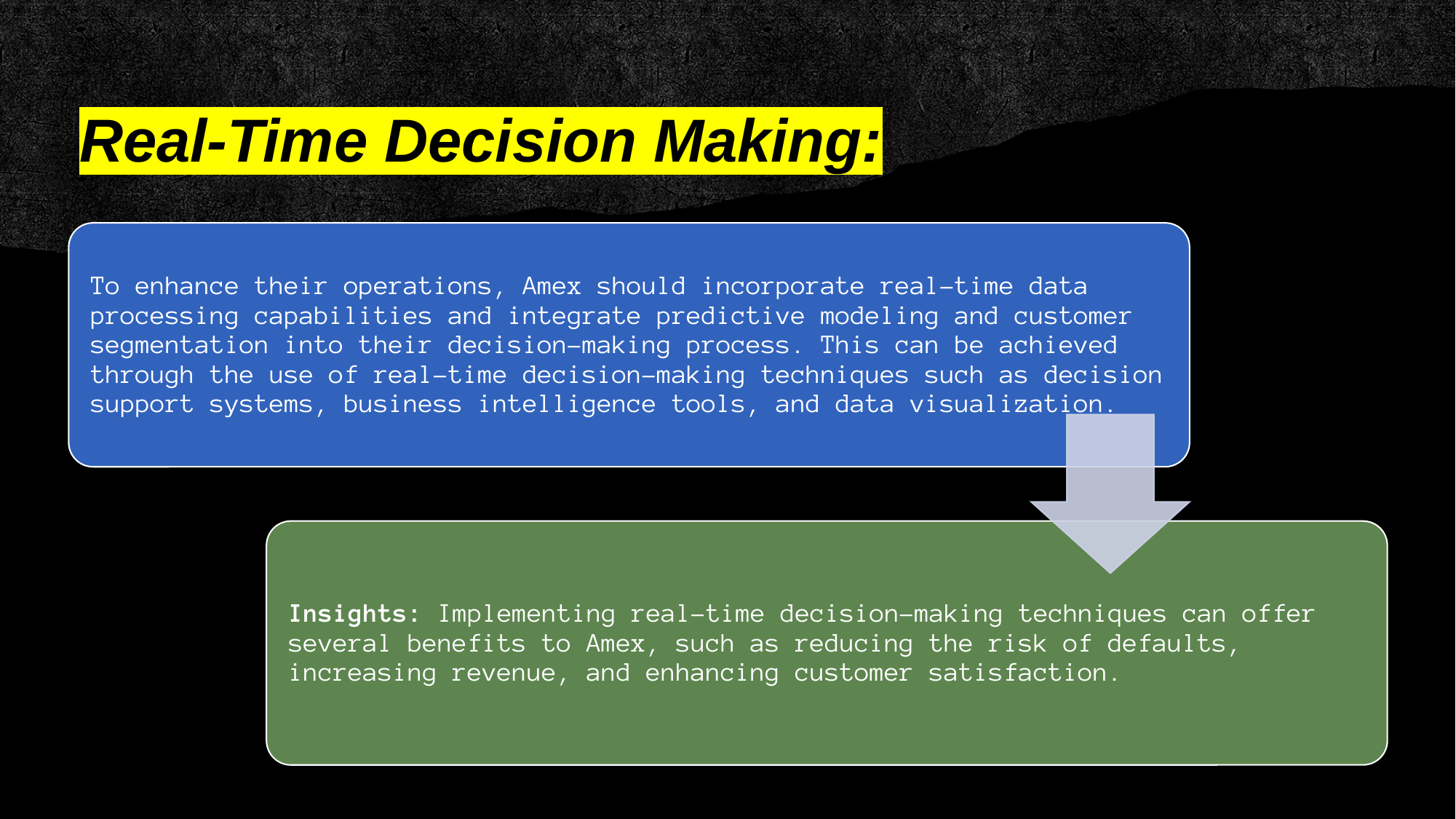

# Real-Time Decision Making:
To enhance their operations, Amex should incorporate real-time data processing capabilities and integrate predictive modeling and customer segmentation into their decision-making process. This can be achieved through the use of real-time decision-making techniques such as decision support systems, business intelligence tools, and data visualization.
Insights: Implementing real-time decision-making techniques can offer several benefits to Amex, such as reducing the risk of defaults, increasing revenue, and enhancing customer satisfaction.